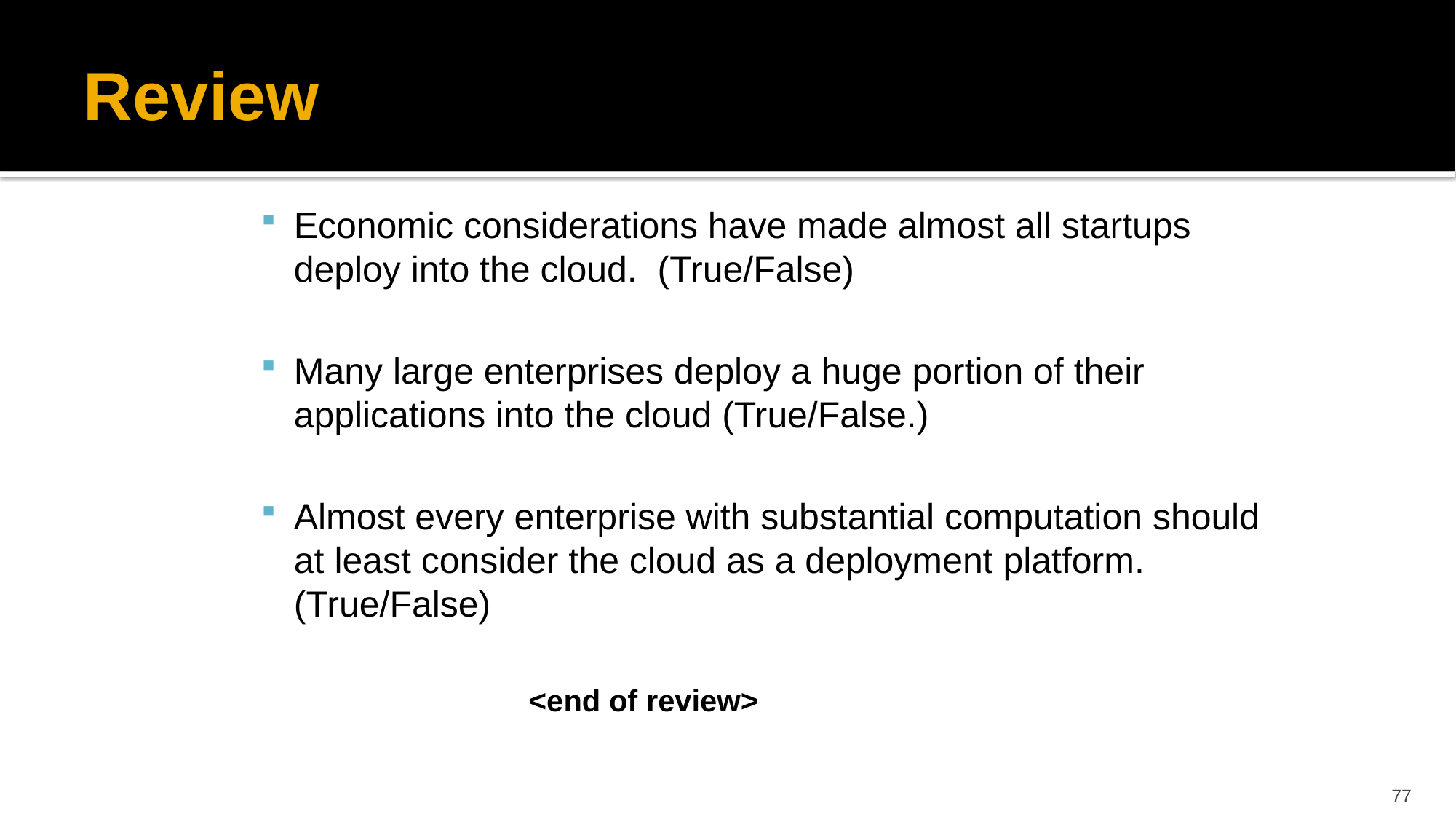

# Review
Economic considerations have made almost all startups deploy into the cloud.  (True/False)

Many large enterprises deploy a huge portion of their applications into the cloud (True/False.)

Almost every enterprise with substantial computation should at least consider the cloud as a deployment platform. (True/False)

                                <end of review>

77